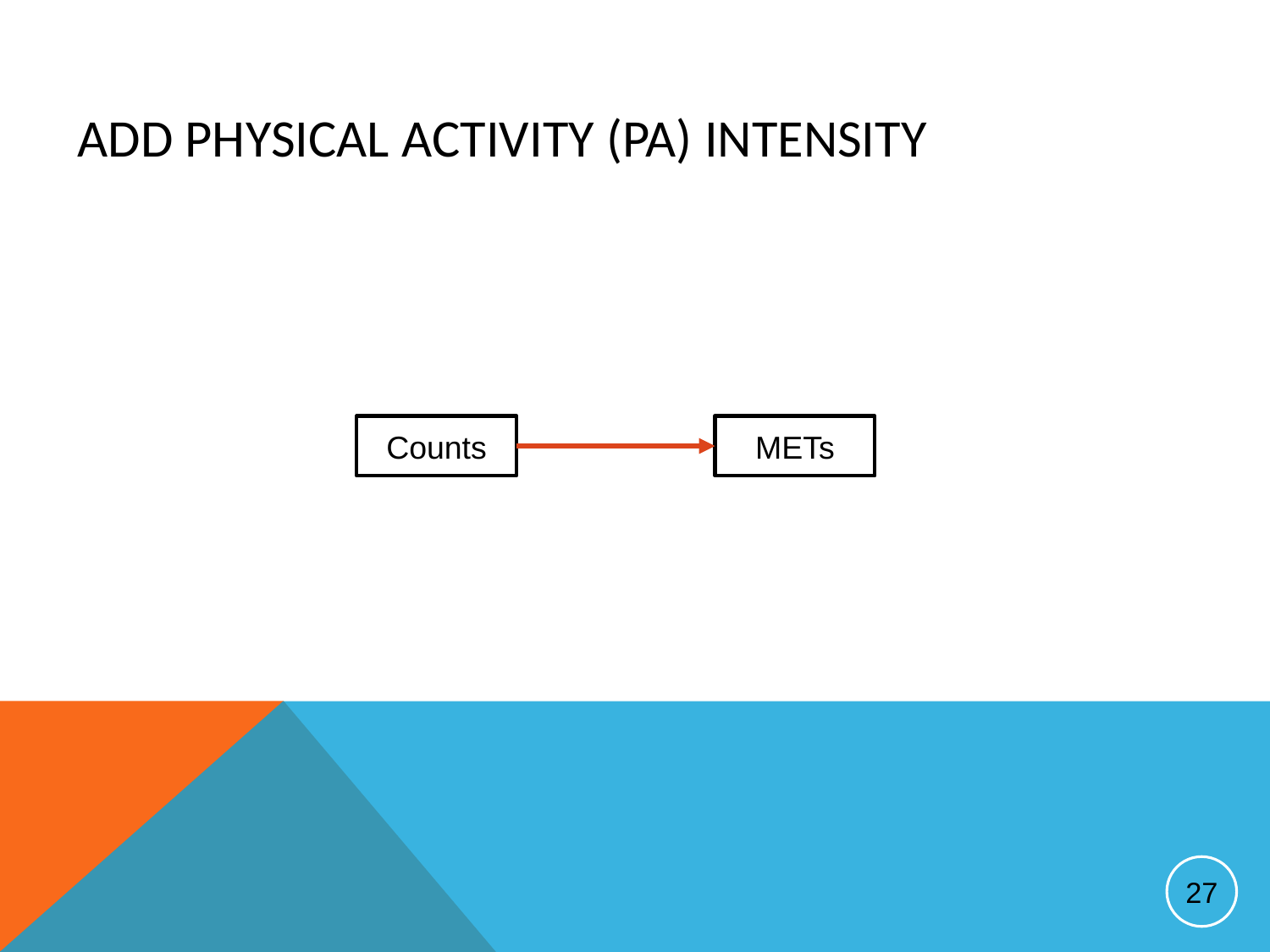

Add physical activity (PA) intensity
Counts
METs
27